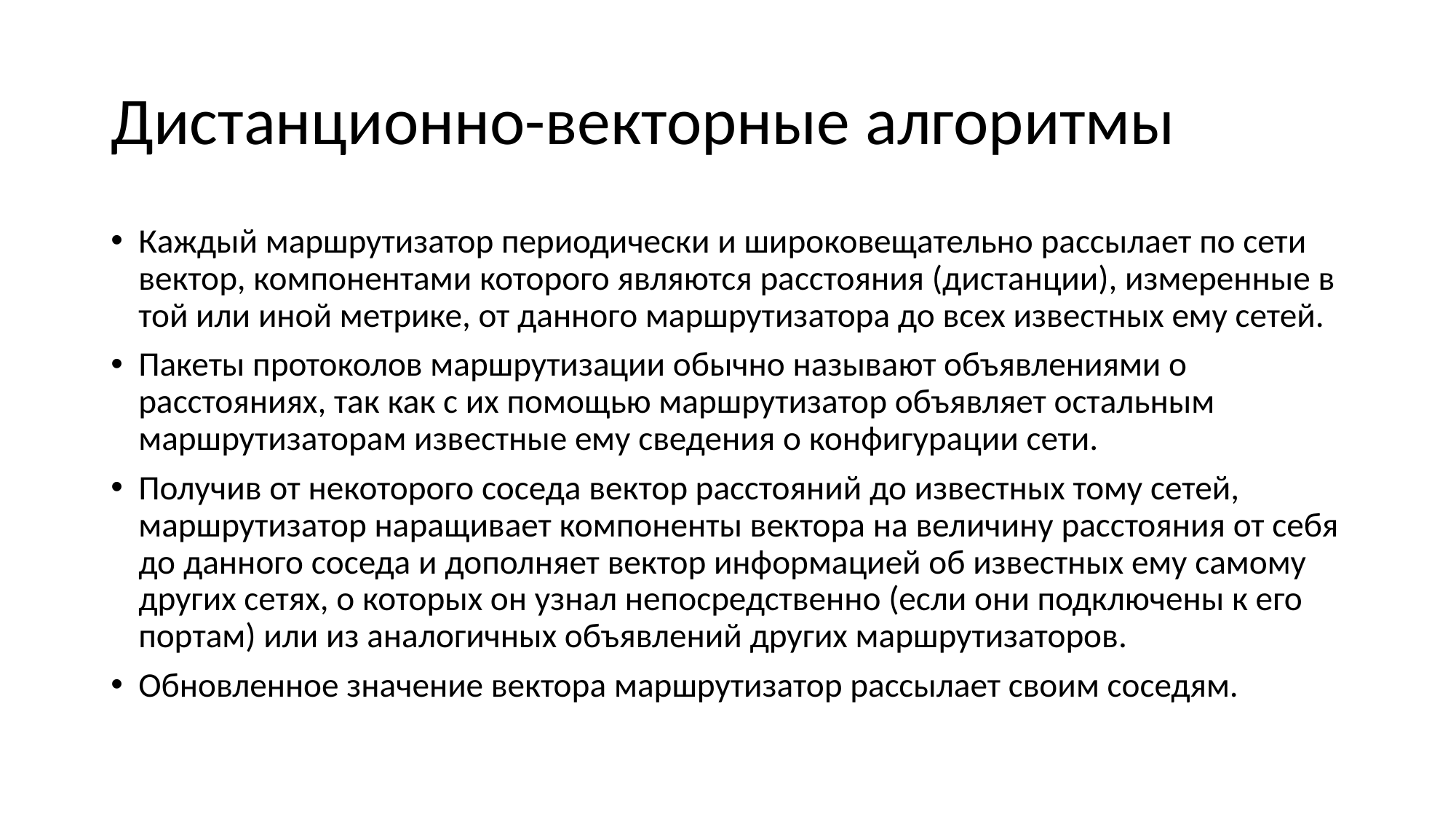

# Дистанционно-векторные алгоритмы
Каждый маршрутизатор периодически и широковещательно рассылает по сети вектор, компонентами которого являются расстояния (дистанции), измеренные в той или иной метрике, от данного маршрутизатора до всех известных ему сетей.
Пакеты протоколов маршрутизации обычно называют объявлениями о расстояниях, так как с их помощью маршрутизатор объявляет остальным маршрутизаторам известные ему сведения о конфигурации сети.
Получив от некоторого соседа вектор расстояний до известных тому сетей, маршрутизатор наращивает компоненты вектора на величину расстояния от себя до данного соседа и дополняет вектор информацией об известных ему самому других сетях, о которых он узнал непосредственно (если они подключены к его портам) или из аналогичных объявлений других маршрутизаторов.
Обновленное значение вектора маршрутизатор рассылает своим соседям.